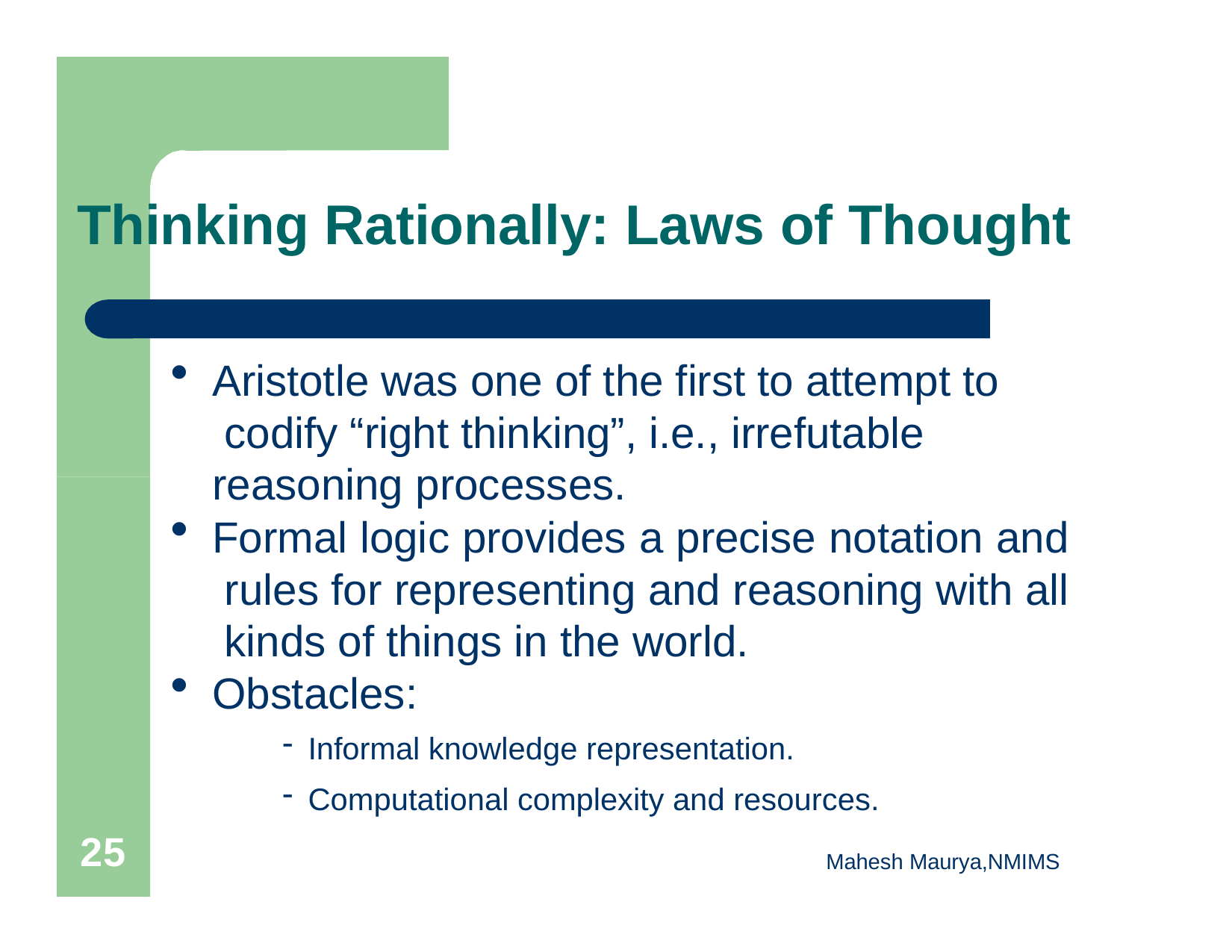

# Thinking Rationally: Laws of Thought
Aristotle was one of the first to attempt to  codify “right thinking”, i.e., irrefutable  reasoning processes.
Formal logic provides a precise notation and  rules for representing and reasoning with all  kinds of things in the world.
Obstacles:
Informal knowledge representation.
Computational complexity and resources.

25
Mahesh Maurya,NMIMS